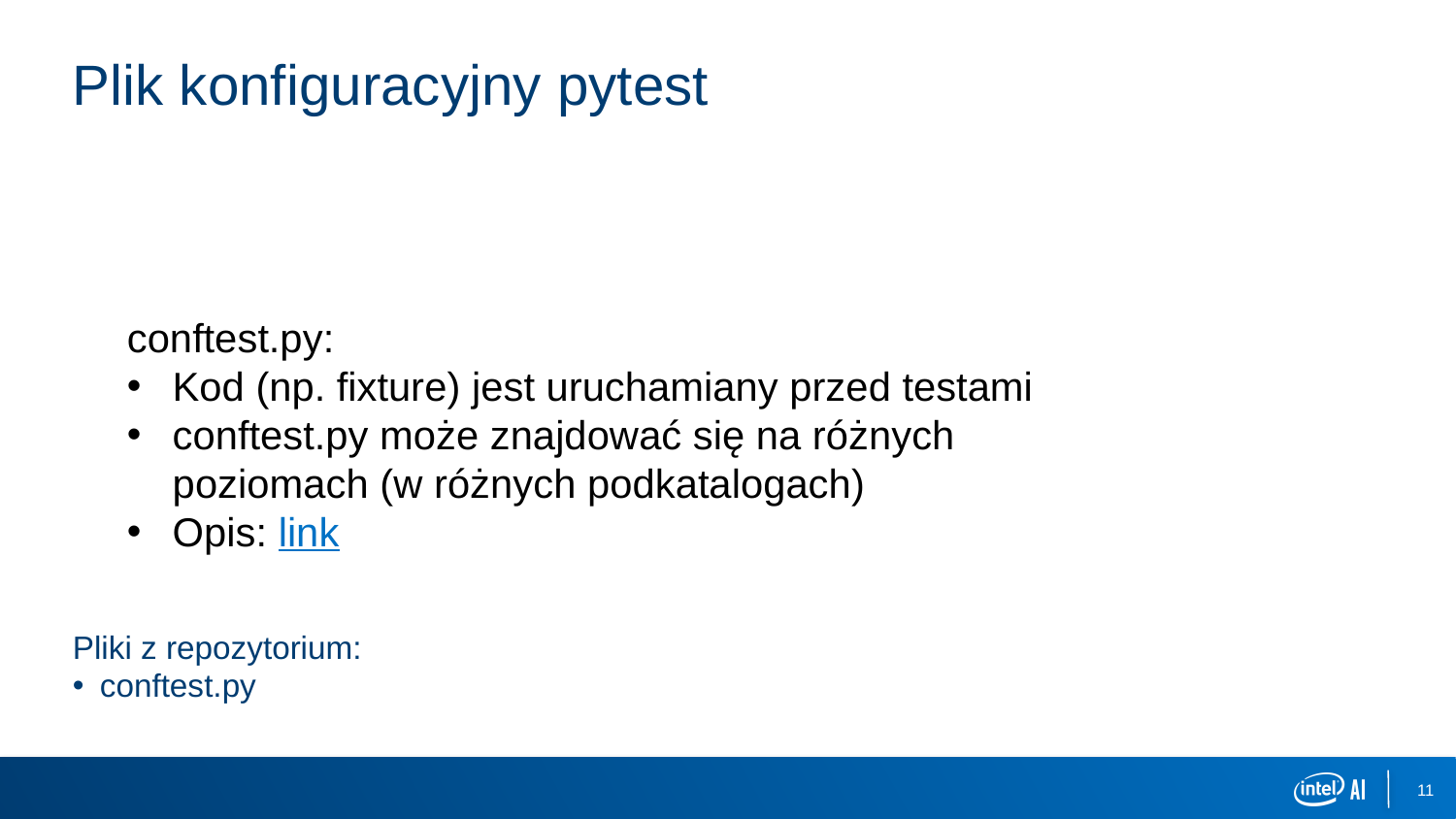

# Plik konfiguracyjny pytest
conftest.py:
Kod (np. fixture) jest uruchamiany przed testami
conftest.py może znajdować się na różnych poziomach (w różnych podkatalogach)
Opis: link

Pliki z repozytorium:
conftest.py
11